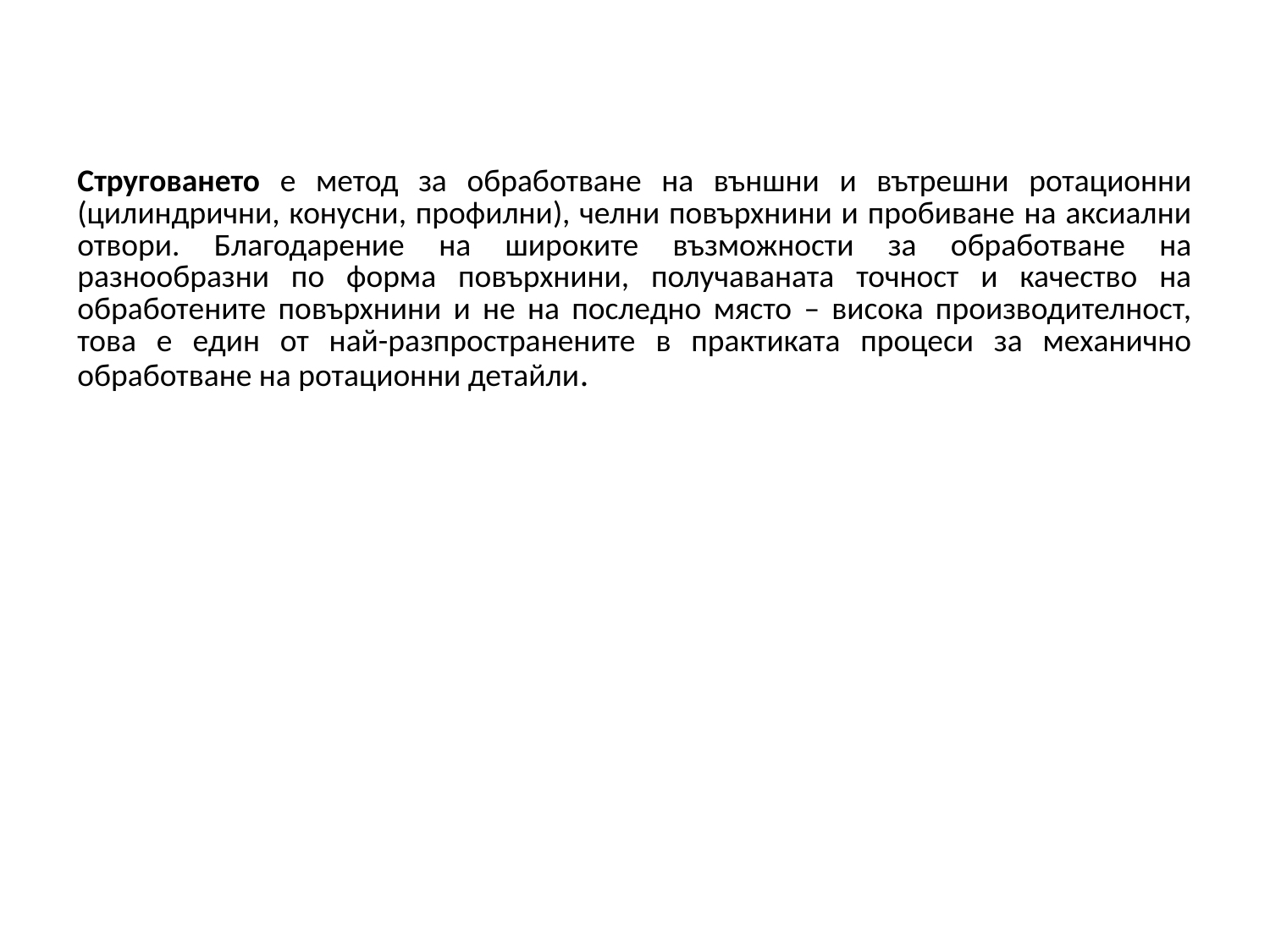

Струговането е метод за обработване на външни и вътрешни ротационни (цилиндрични, конусни, профилни), челни повърхнини и пробиване на аксиални отвори. Благодарение на широките възможности за обработване на разнообразни по форма повърхнини, получаваната точност и качество на обработените повърхнини и не на последно място – висока производителност, това е един от най-разпространените в практиката процеси за механично обработване на ротационни детайли.